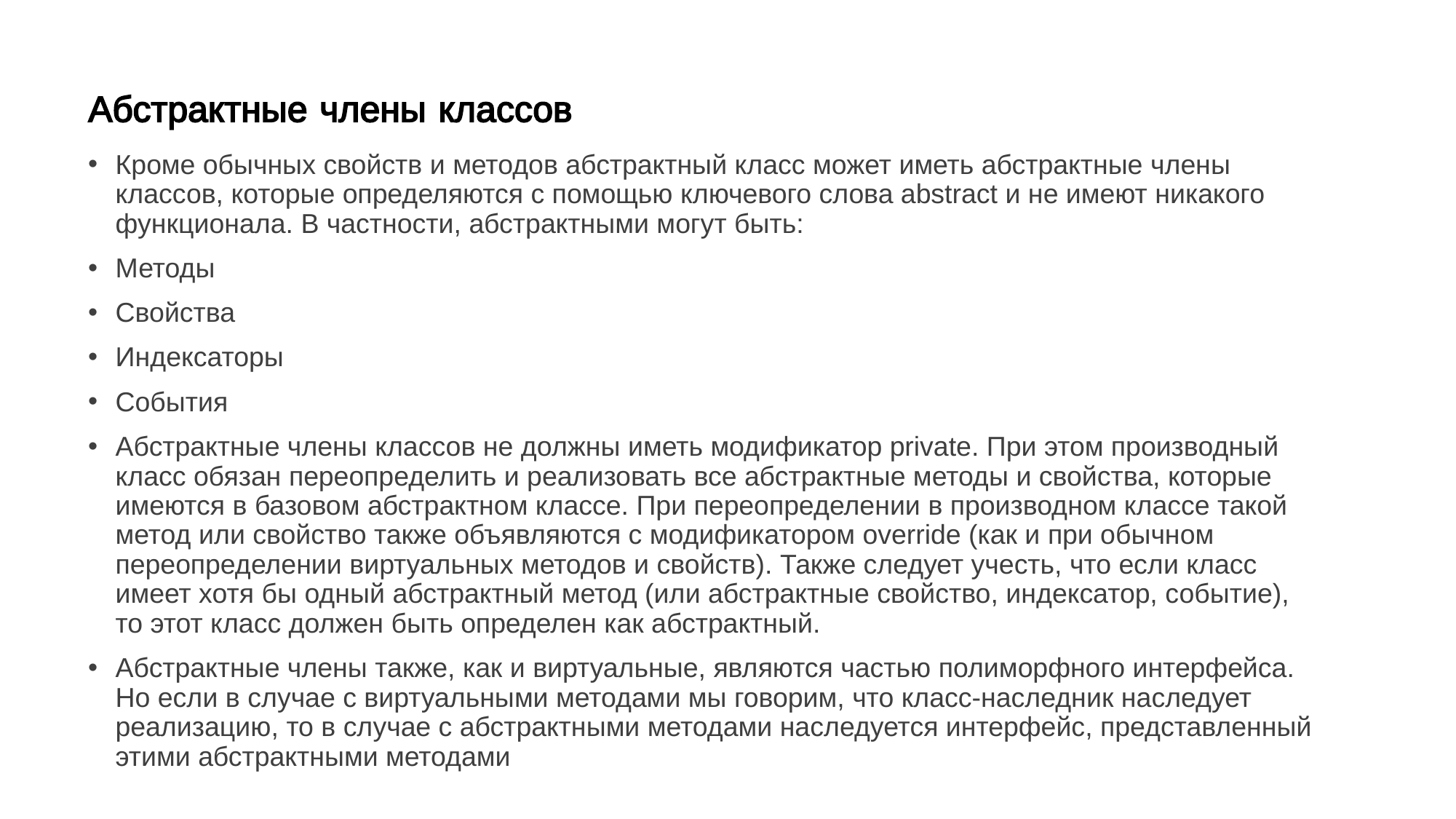

# Абстрактные члены классов
Кроме обычных свойств и методов абстрактный класс может иметь абстрактные члены классов, которые определяются с помощью ключевого слова abstract и не имеют никакого функционала. В частности, абстрактными могут быть:
Методы
Свойства
Индексаторы
События
Абстрактные члены классов не должны иметь модификатор private. При этом производный класс обязан переопределить и реализовать все абстрактные методы и свойства, которые имеются в базовом абстрактном классе. При переопределении в производном классе такой метод или свойство также объявляются с модификатором override (как и при обычном переопределении виртуальных методов и свойств). Также следует учесть, что если класс имеет хотя бы одный абстрактный метод (или абстрактные свойство, индексатор, событие), то этот класс должен быть определен как абстрактный.
Абстрактные члены также, как и виртуальные, являются частью полиморфного интерфейса. Но если в случае с виртуальными методами мы говорим, что класс-наследник наследует реализацию, то в случае с абстрактными методами наследуется интерфейс, представленный этими абстрактными методами